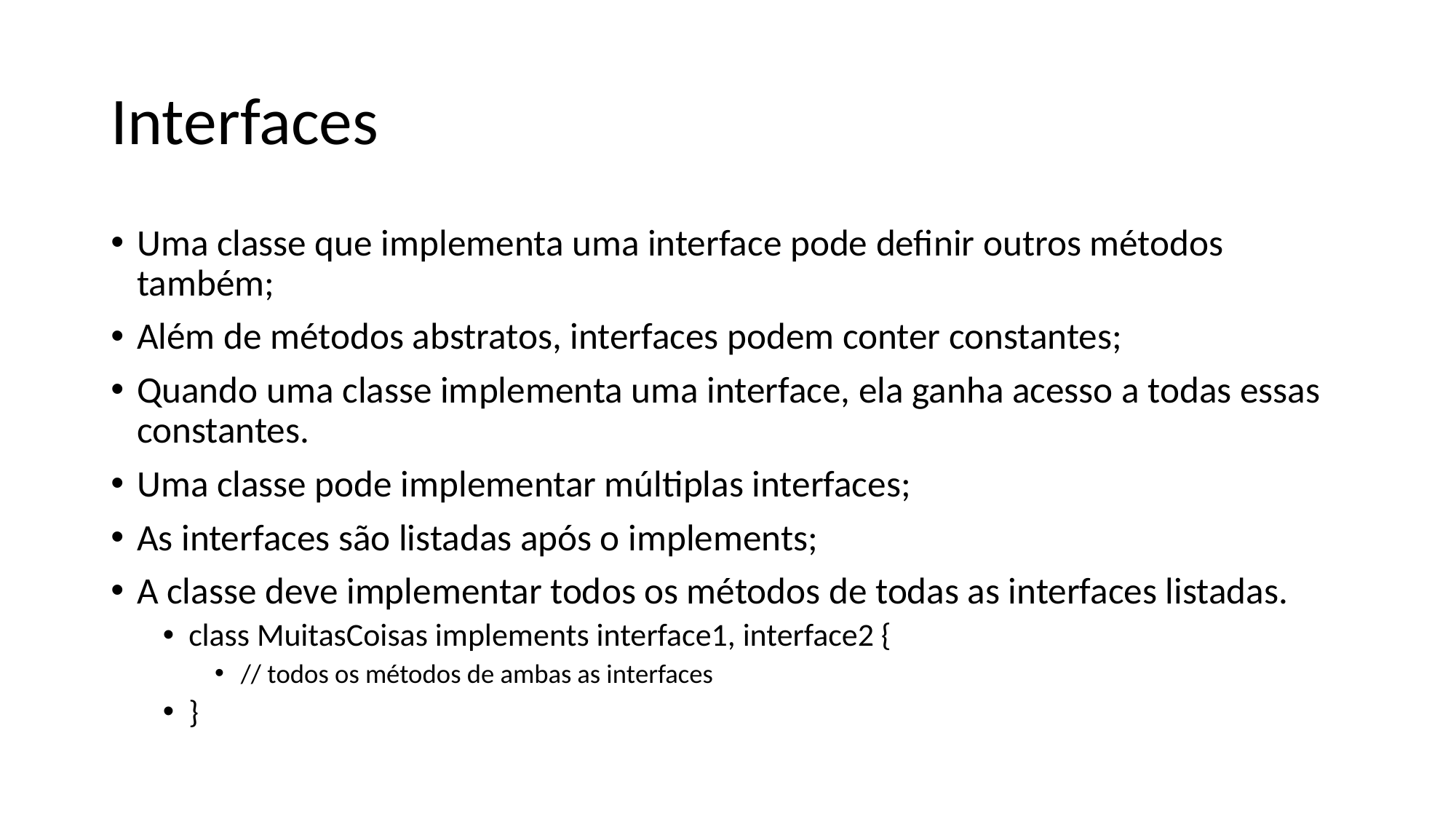

# Interfaces
Uma classe que implementa uma interface pode definir outros métodos também;
Além de métodos abstratos, interfaces podem conter constantes;
Quando uma classe implementa uma interface, ela ganha acesso a todas essas constantes.
Uma classe pode implementar múltiplas interfaces;
As interfaces são listadas após o implements;
A classe deve implementar todos os métodos de todas as interfaces listadas.
class MuitasCoisas implements interface1, interface2 {
// todos os métodos de ambas as interfaces
}